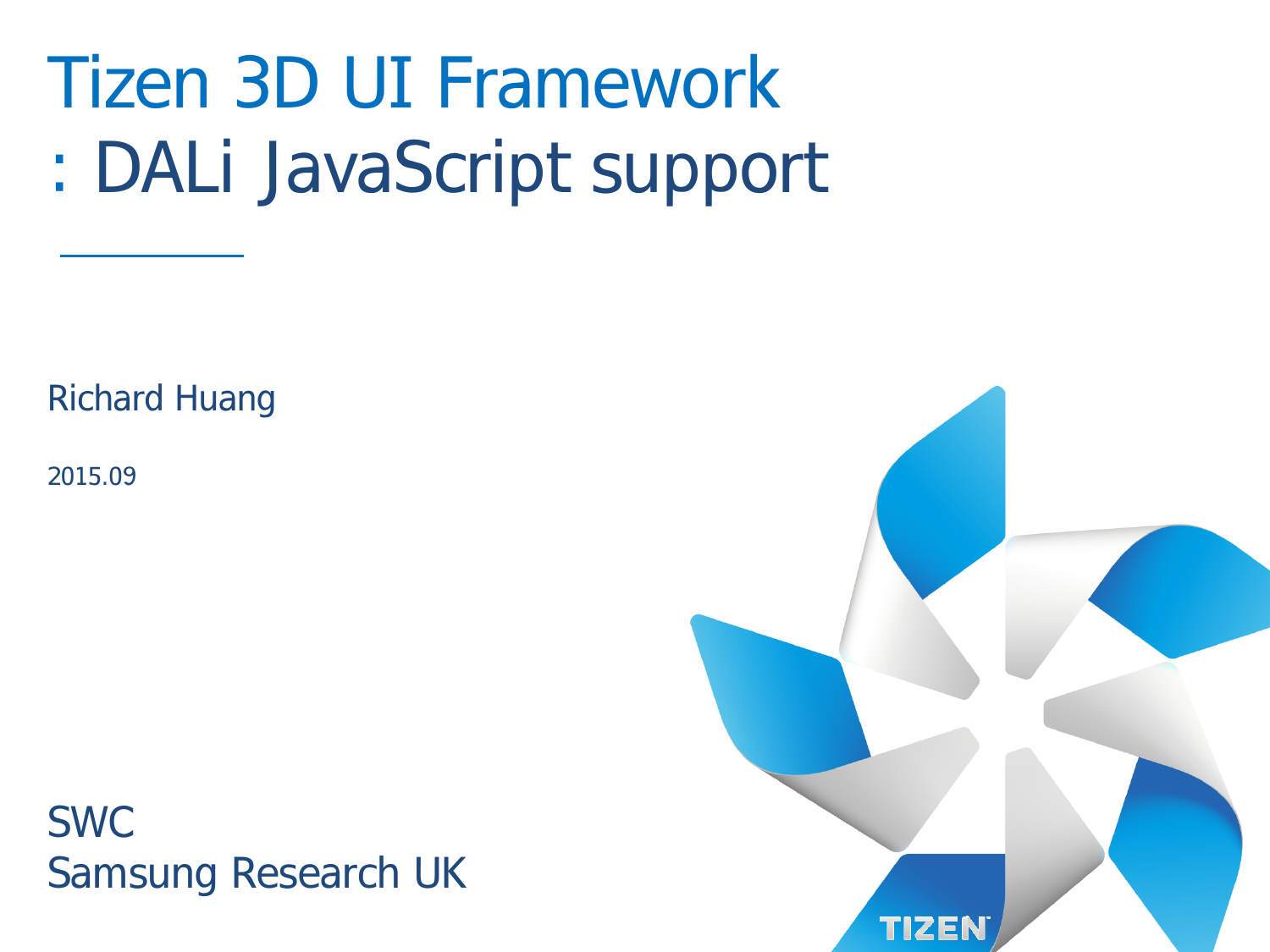

# Tizen 3D UI Framework : DALi JavaScript support Richard Huang 2015.09 SWC Samsung Research UK